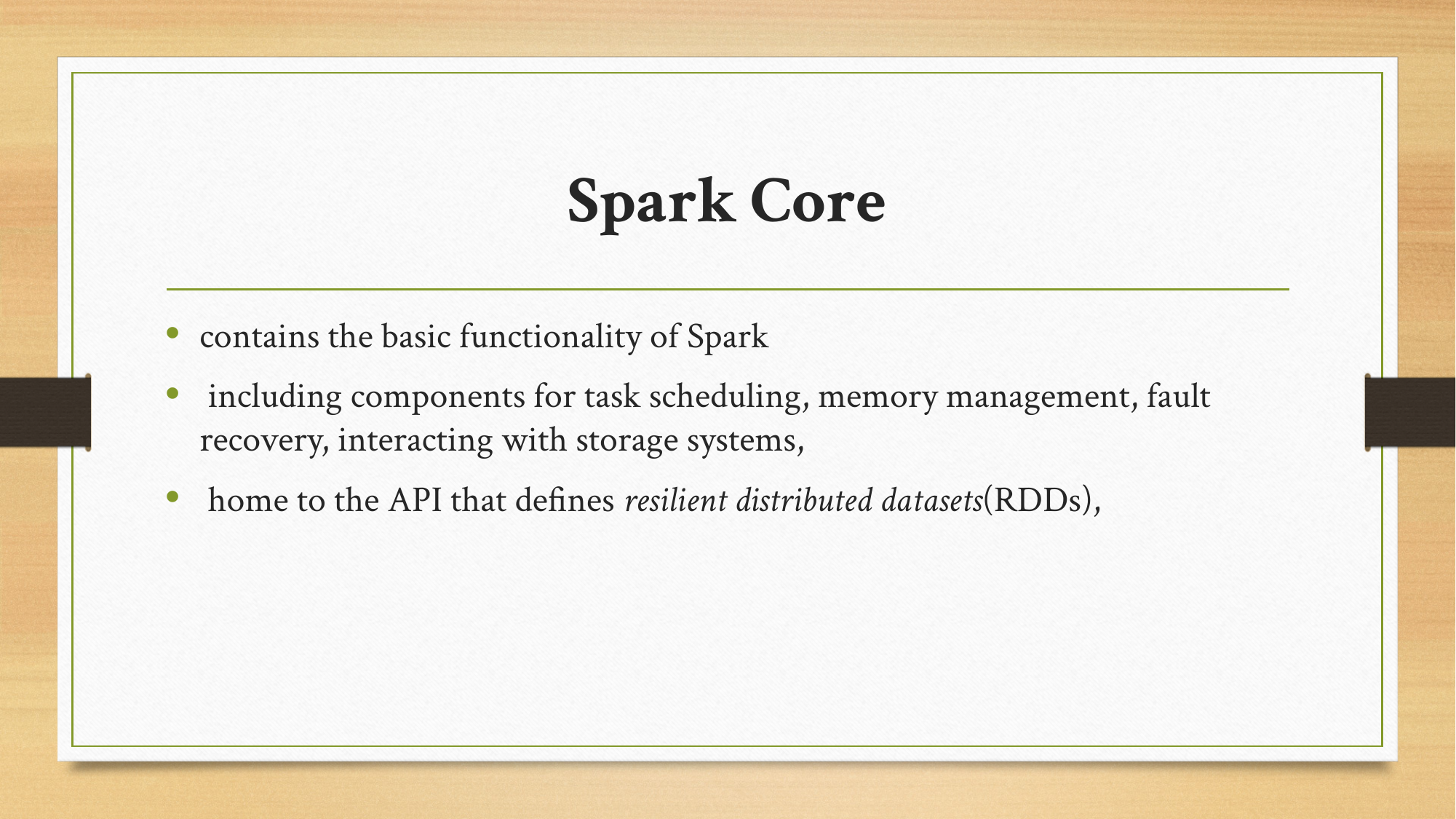

# Spark Core
contains the basic functionality of Spark
 including components for task scheduling, memory management, fault recovery, interacting with storage systems,
 home to the API that defines resilient distributed datasets(RDDs),